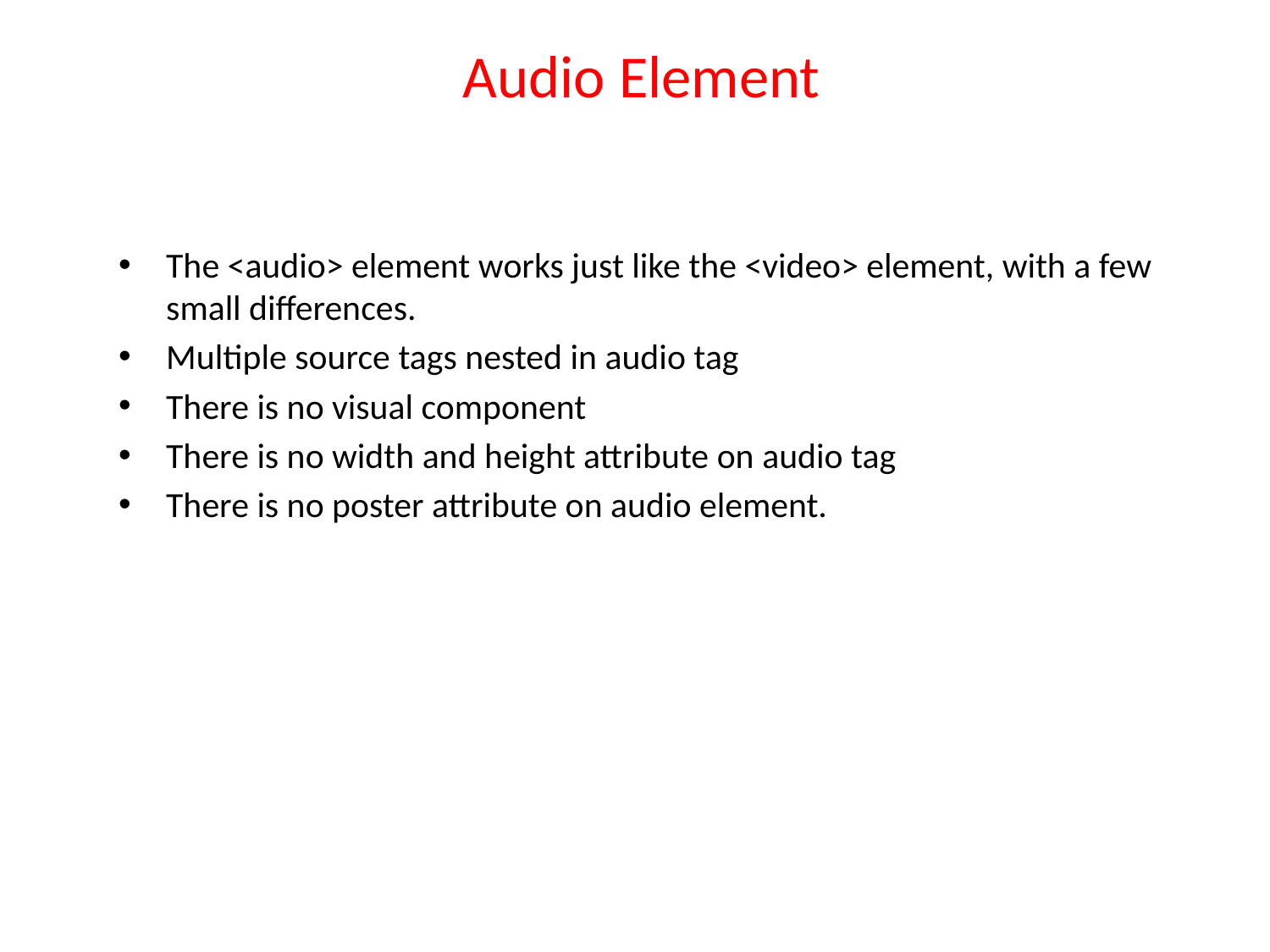

# Audio Element

The <audio> element works just like the <video> element, with a few small differences.
Multiple source tags nested in audio tag
There is no visual component
There is no width and height attribute on audio tag
There is no poster attribute on audio element.